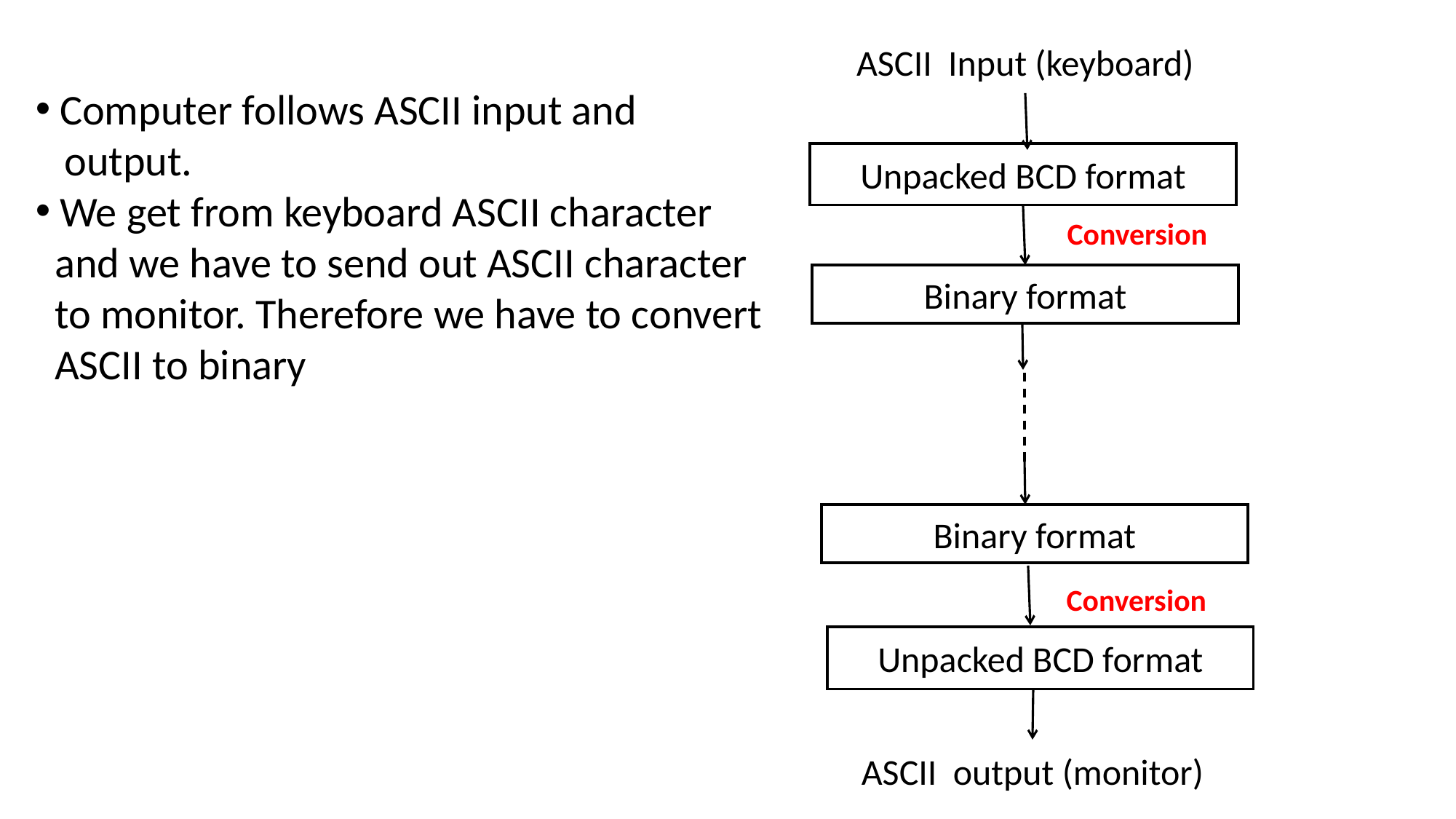

ASCII  Input (keyboard)
 Computer follows ASCII input and
   output.
 We get from keyboard ASCII character
  and we have to send out ASCII character
  to monitor. Therefore we have to convert
  ASCII to binary
Unpacked BCD format
Conversion
Binary format
Binary format
Conversion
Unpacked BCD format
ASCII  output (monitor)